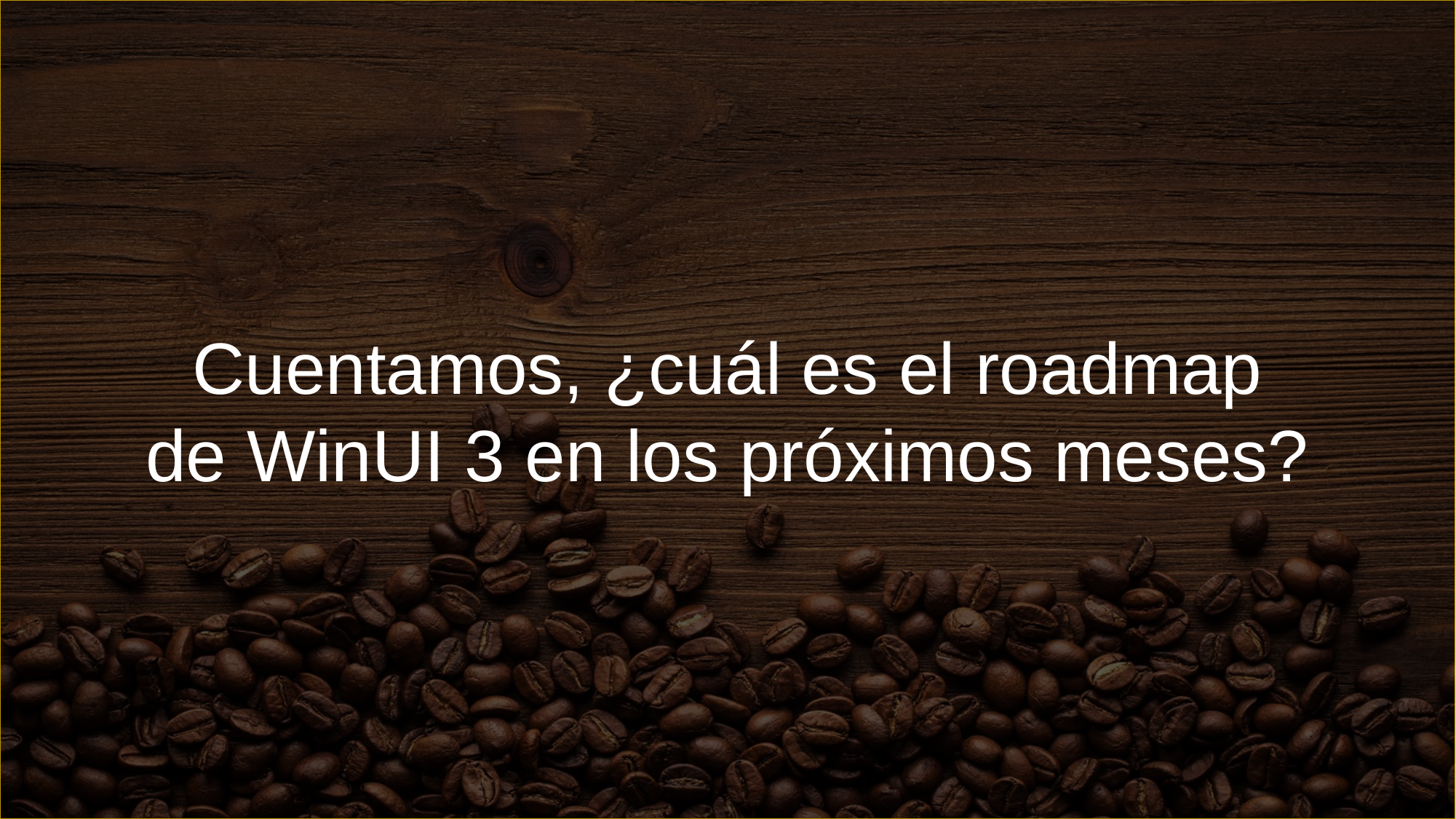

Cuentamos, ¿cuál es el roadmap de WinUI 3 en los próximos meses?